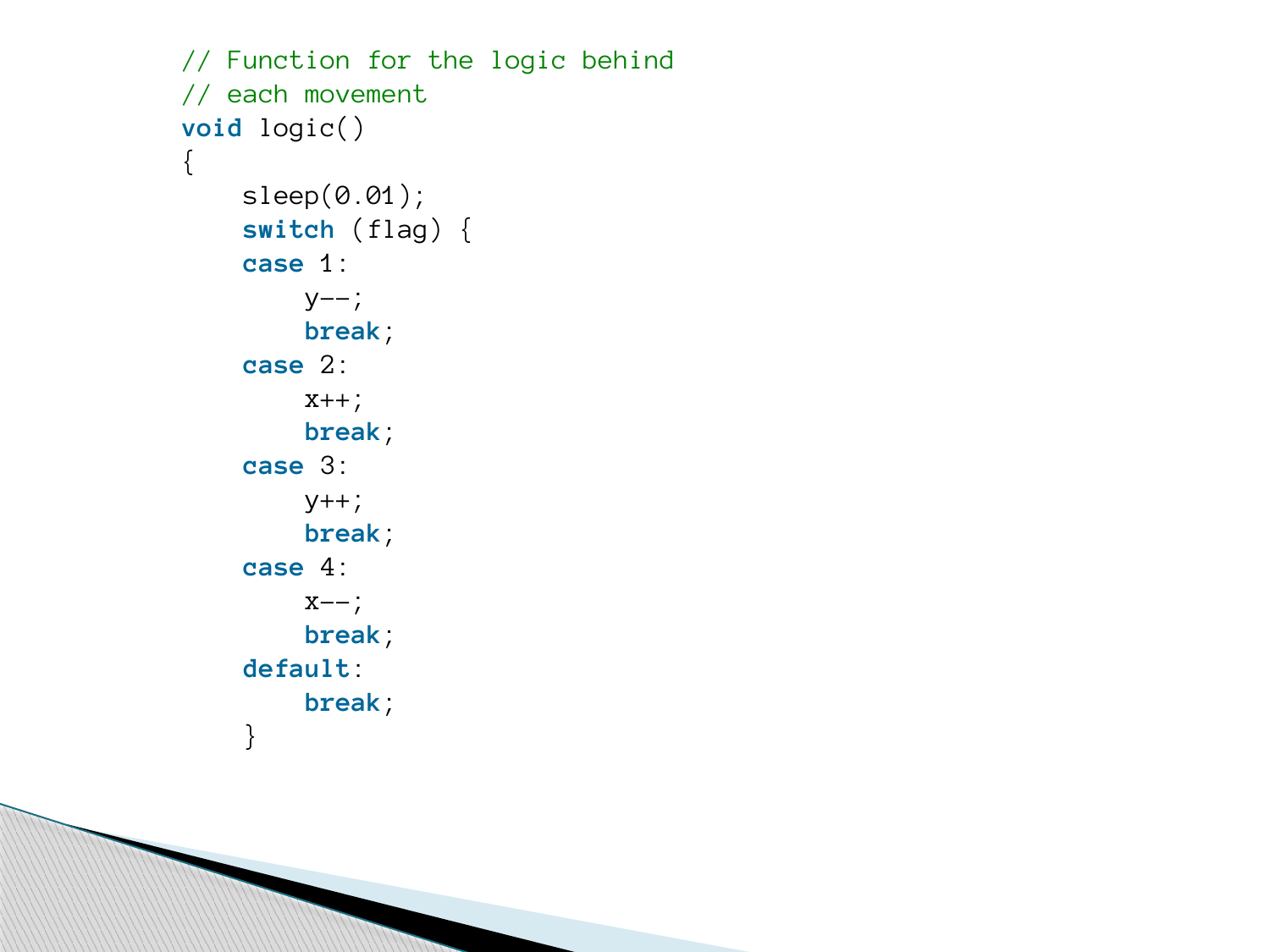

// Function for the logic behind
// each movement
void logic()
{
    sleep(0.01);
    switch (flag) {
    case 1:
        y--;
        break;
    case 2:
        x++;
        break;
    case 3:
        y++;
        break;
    case 4:
        x--;
        break;
    default:
        break;
    }